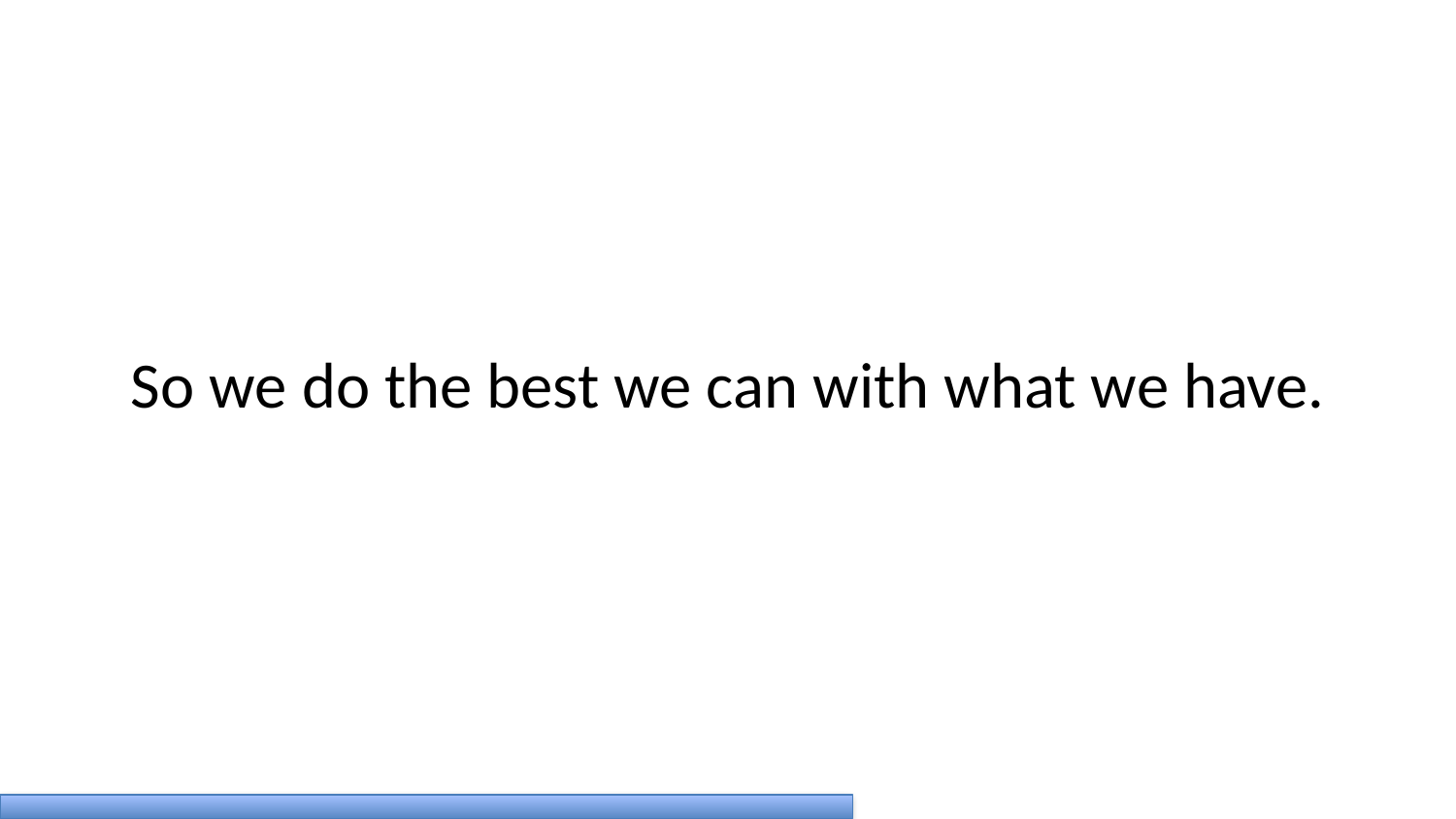

So we do the best we can with what we have.